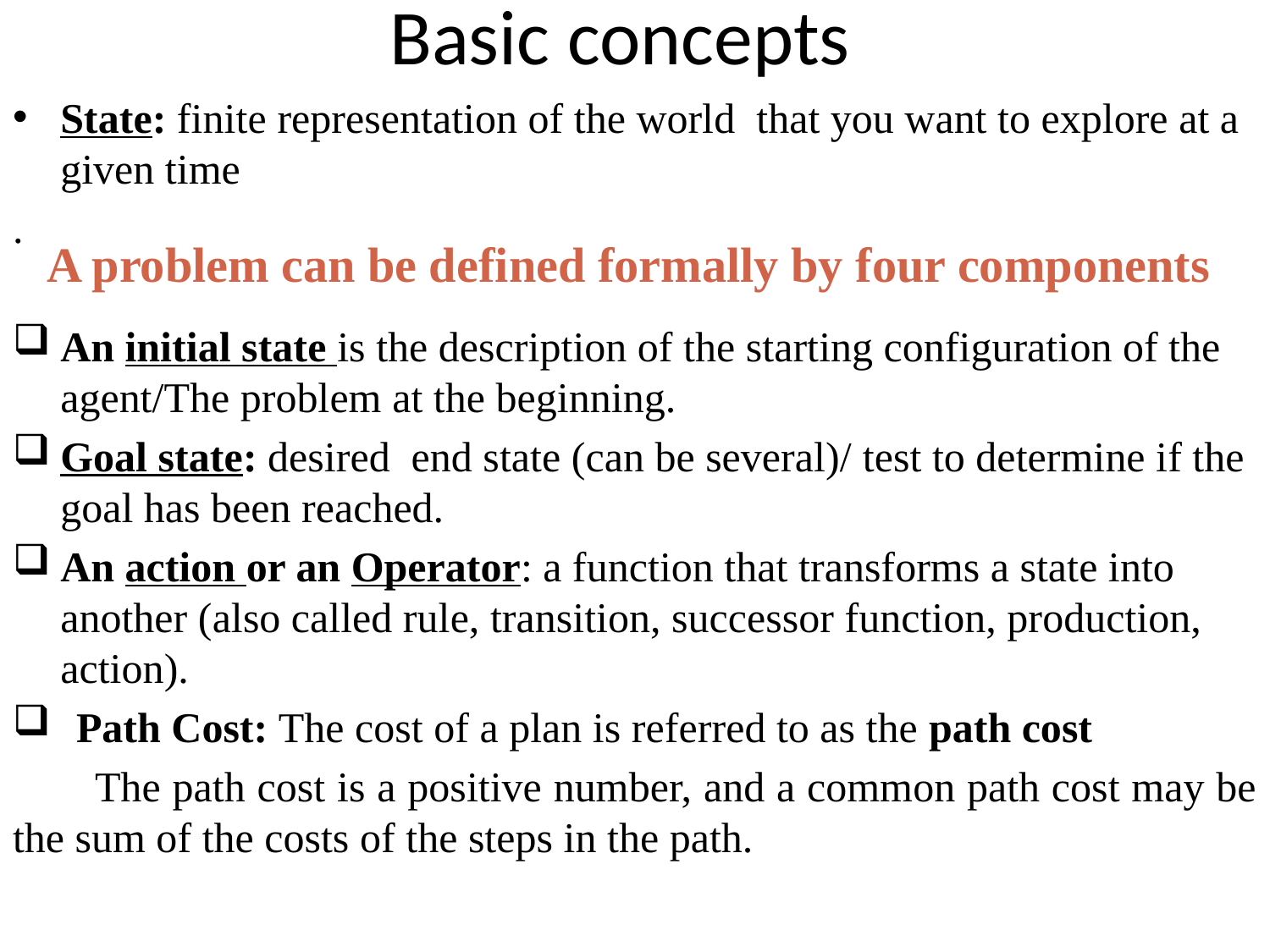

# Basic concepts
State: finite representation of the world  that you want to explore at a given time
.

An initial state is the description of the starting configuration of the agent/The problem at the beginning.
Goal state: desired  end state (can be several)/ test to determine if the goal has been reached.
An action or an Operator: a function that transforms a state into another (also called rule, transition, successor function, production, action).
Path Cost: The cost of a plan is referred to as the path cost
       The path cost is a positive number, and a common path cost may be the sum of the costs of the steps in the path.

A problem can be defined formally by four components